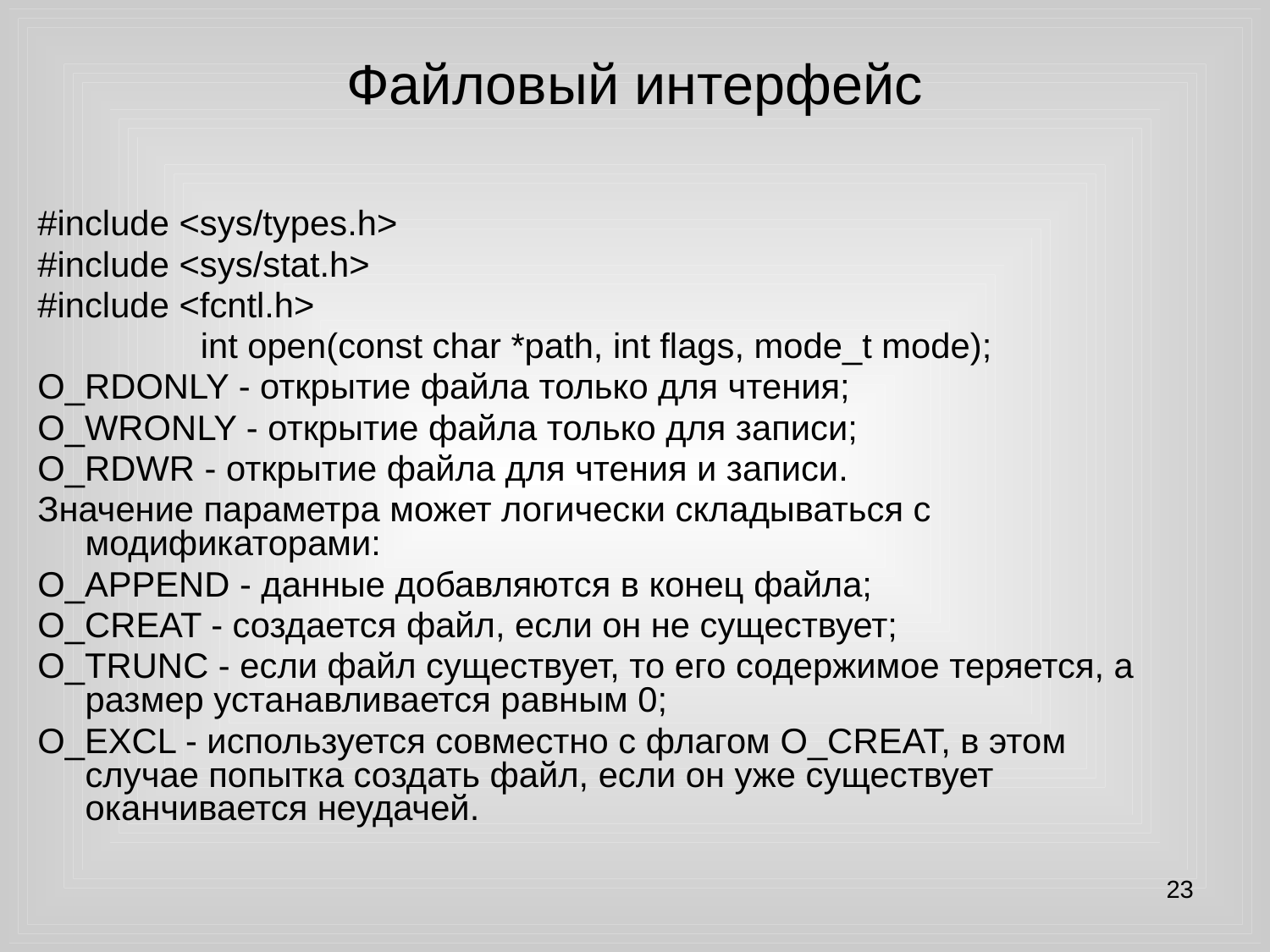

# Файловый интерфейс

#include <sys/types.h>
#include <sys/stat.h>
#include <fcntl.h>
int open(const char *path, int flags, mode_t mode);
O_RDONLY ‑ открытие файла только для чтения;
O_WRONLY ‑ открытие файла только для записи;
O_RDWR ‑ открытие файла для чтения и записи.
Значение параметра может логически складываться с модификаторами:
O_APPEND ‑ данные добавляются в конец файла;
O_CREAT ‑ создается файл, если он не существует;
O_TRUNC ‑ если файл существует, то его содержимое теряется, а размер устанавливается равным 0;
O_EXCL ‑ используется совместно с флагом O_CREAT, в этом случае попытка создать файл, если он уже существует оканчивается неудачей.
23